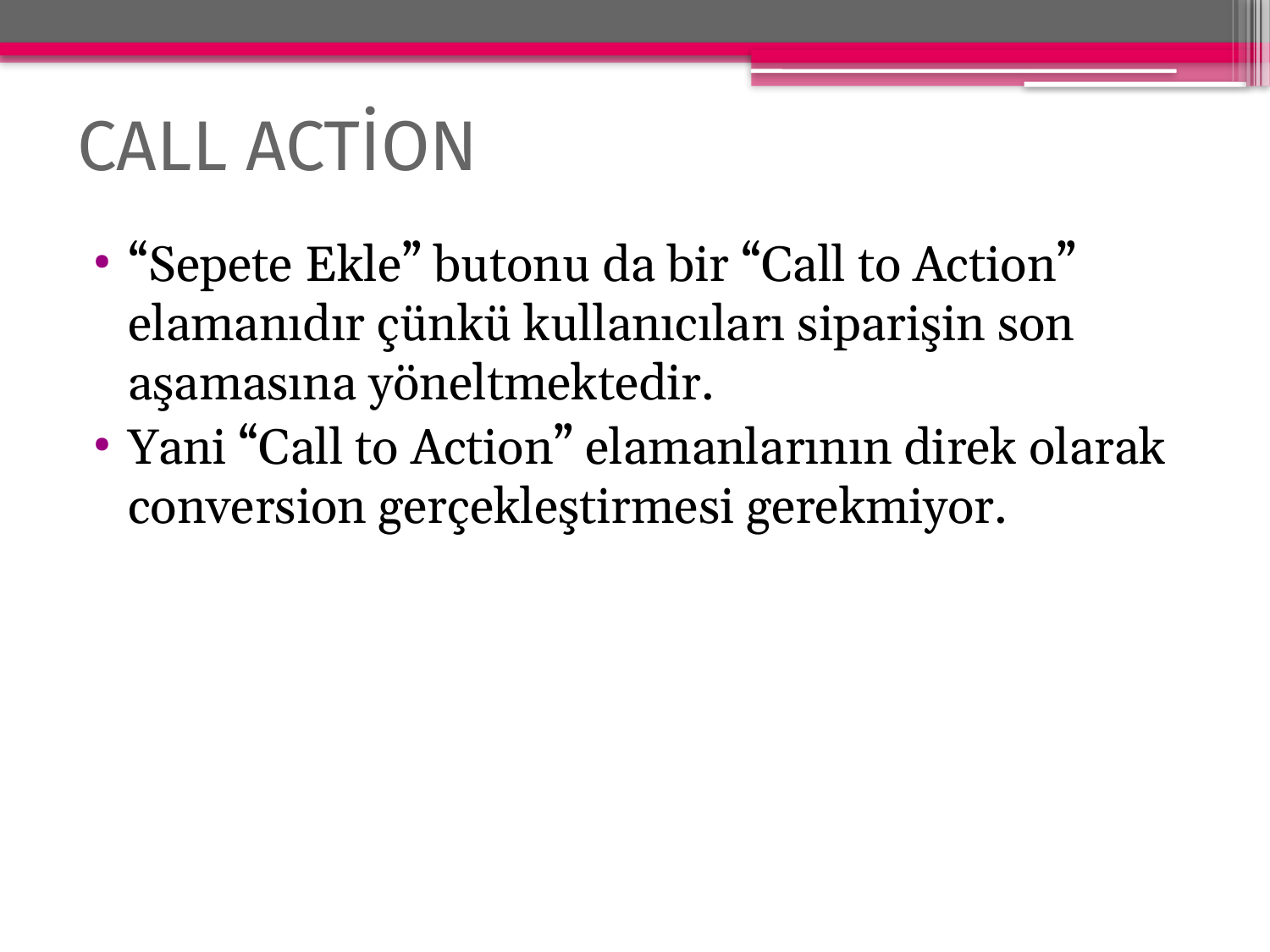

# CALL ACTİON
“Sepete Ekle” butonu da bir “Call to Action” elamanıdır çünkü kullanıcıları siparişin son aşamasına yöneltmektedir.
Yani “Call to Action” elamanlarının direk olarak conversion gerçekleştirmesi gerekmiyor.